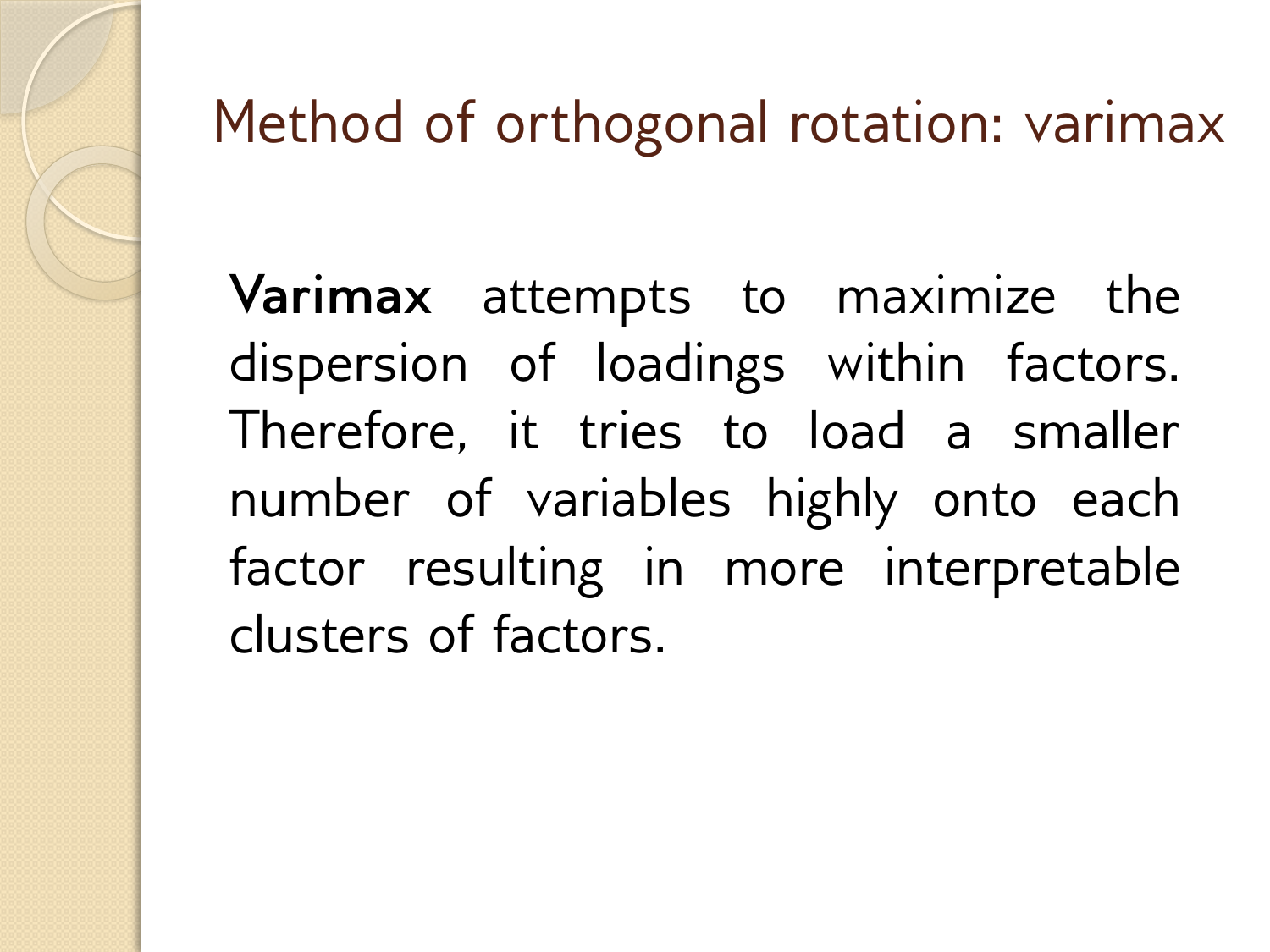

# Method of orthogonal rotation: varimax
Varimax attempts to maximize the dispersion of loadings within factors. Therefore, it tries to load a smaller number of variables highly onto each factor resulting in more interpretable clusters of factors.